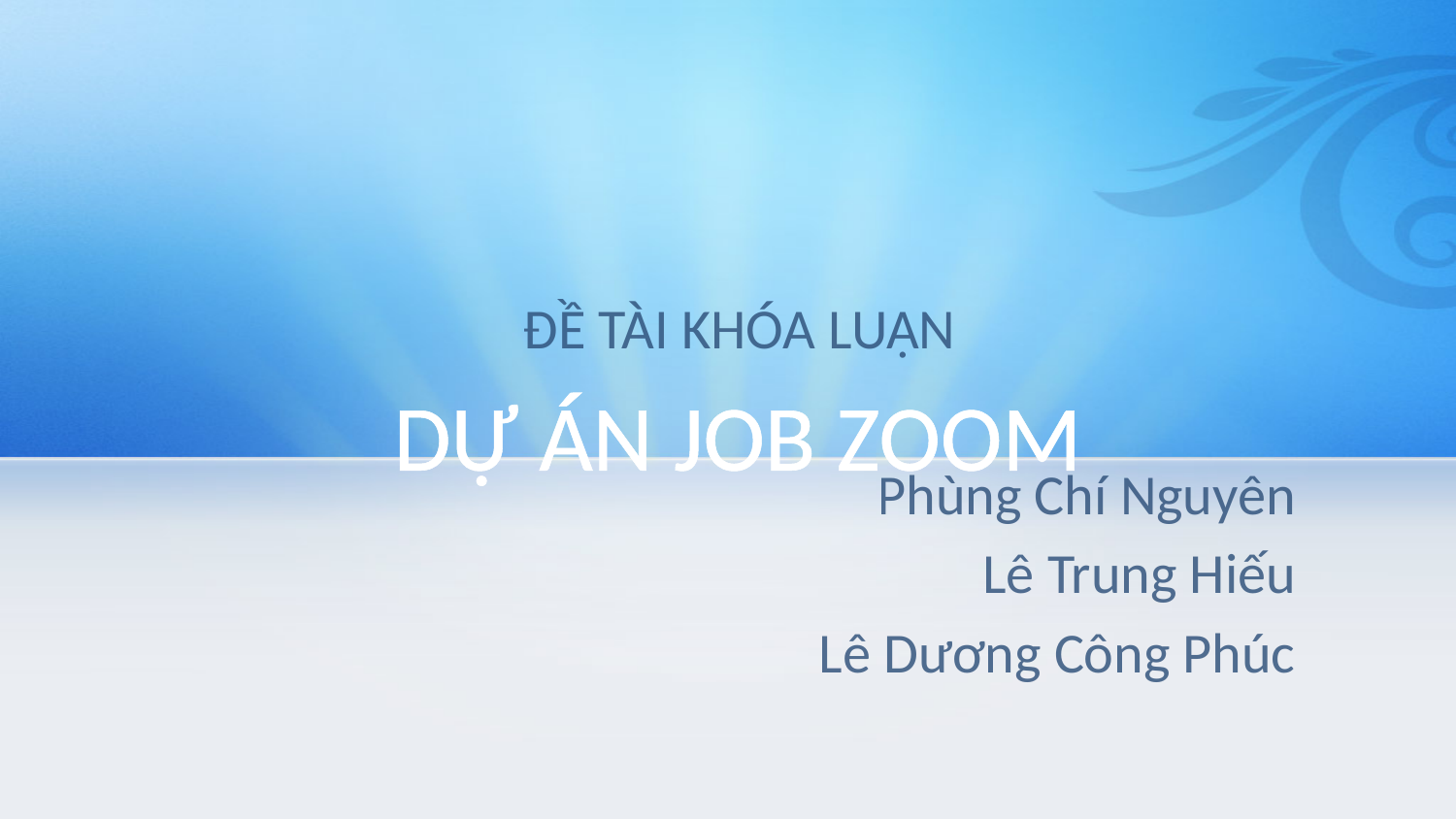

ĐỀ TÀI KHÓA LUẬN
# DỰ ÁN JOB ZOOM
Phùng Chí Nguyên
Lê Trung Hiếu
Lê Dương Công Phúc